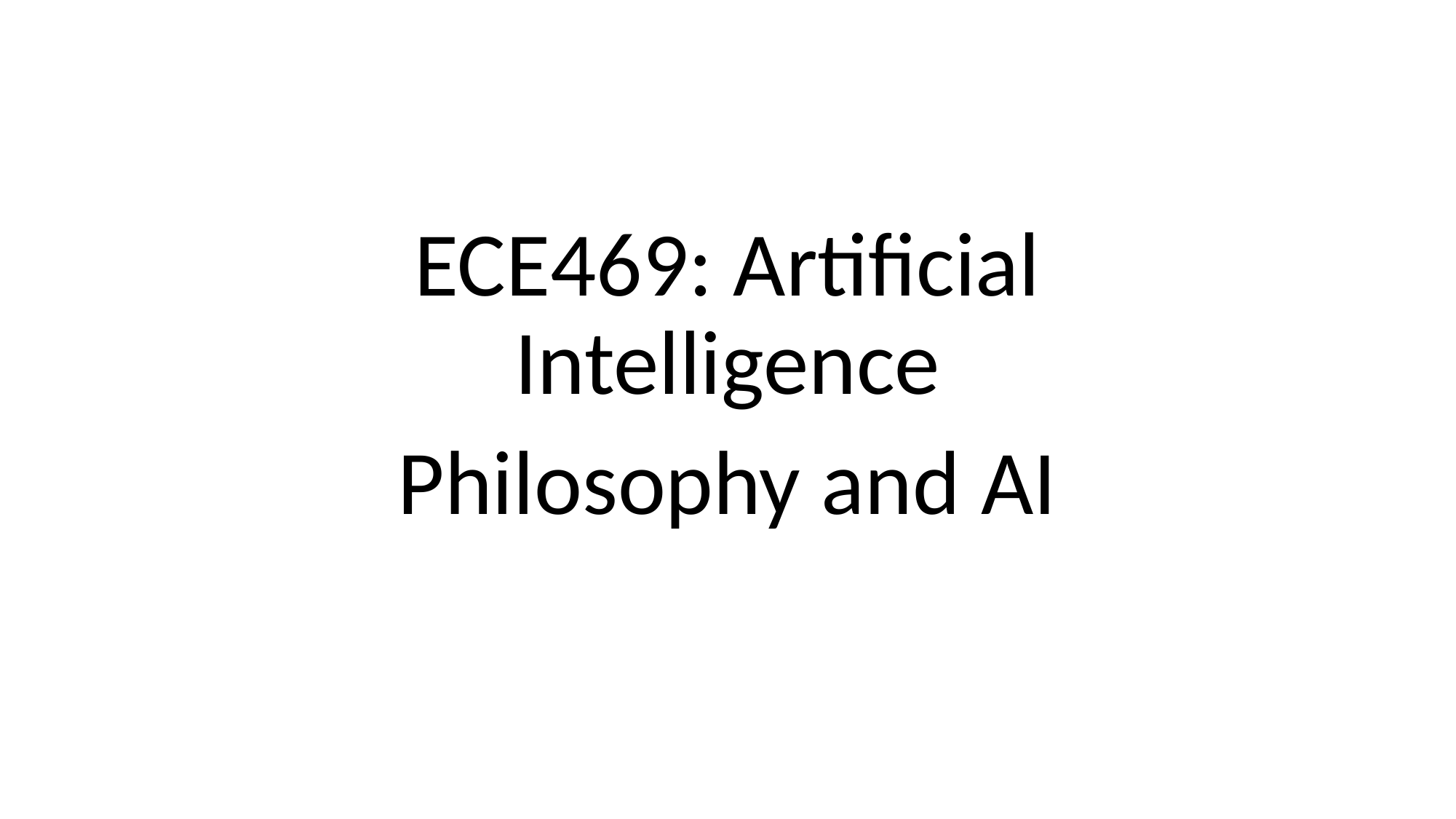

# ECE469: Artificial Intelligence
Philosophy and AI